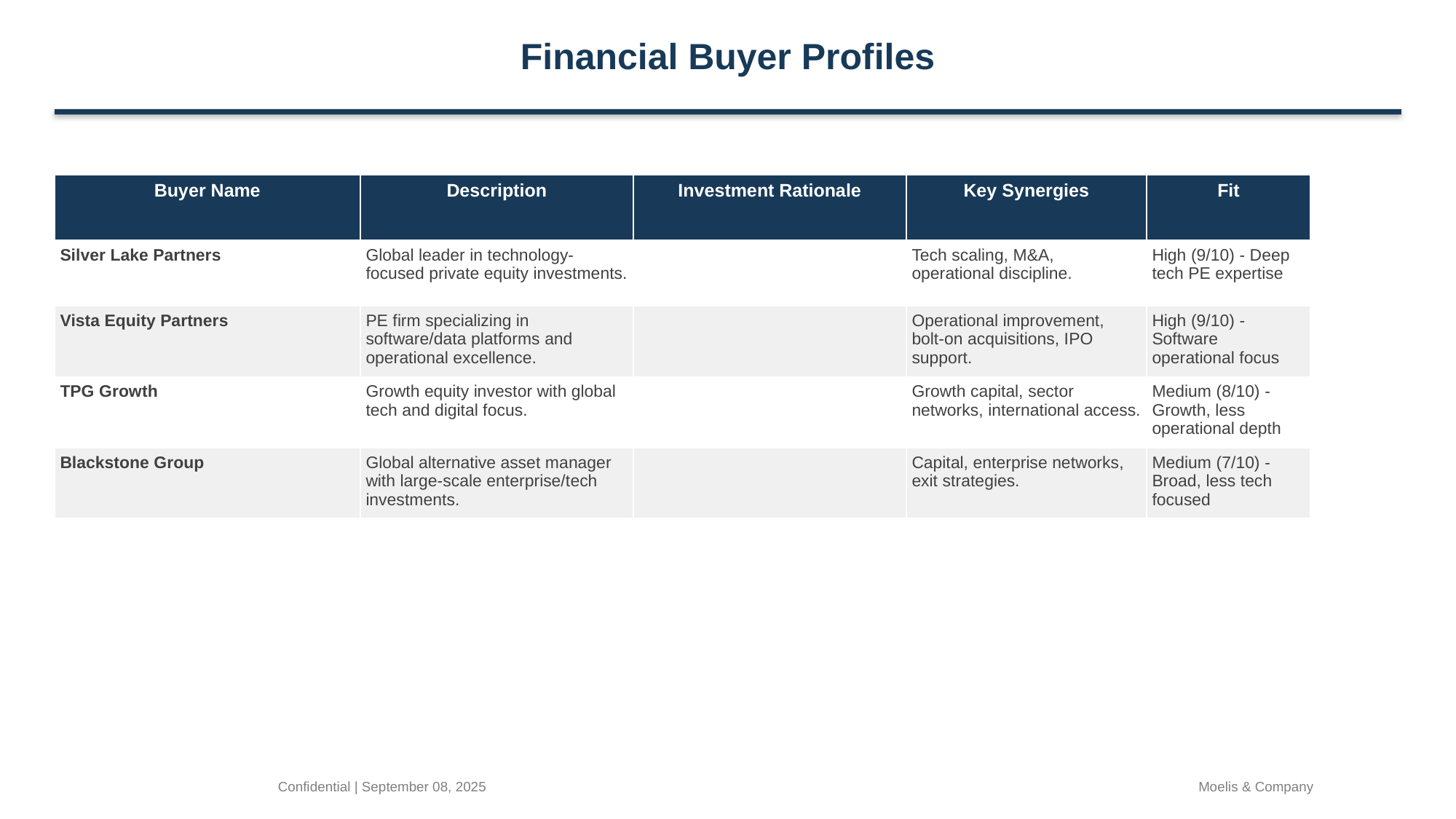

Financial Buyer Profiles

| Buyer Name | Description | Investment Rationale | Key Synergies | Fit |
| --- | --- | --- | --- | --- |
| Silver Lake Partners | Global leader in technology-focused private equity investments. |  | Tech scaling, M&A, operational discipline. | High (9/10) - Deep tech PE expertise |
| Vista Equity Partners | PE firm specializing in software/data platforms and operational excellence. |  | Operational improvement, bolt-on acquisitions, IPO support. | High (9/10) - Software operational focus |
| TPG Growth | Growth equity investor with global tech and digital focus. |  | Growth capital, sector networks, international access. | Medium (8/10) - Growth, less operational depth |
| Blackstone Group | Global alternative asset manager with large-scale enterprise/tech investments. |  | Capital, enterprise networks, exit strategies. | Medium (7/10) - Broad, less tech focused |
Confidential | September 08, 2025
Moelis & Company